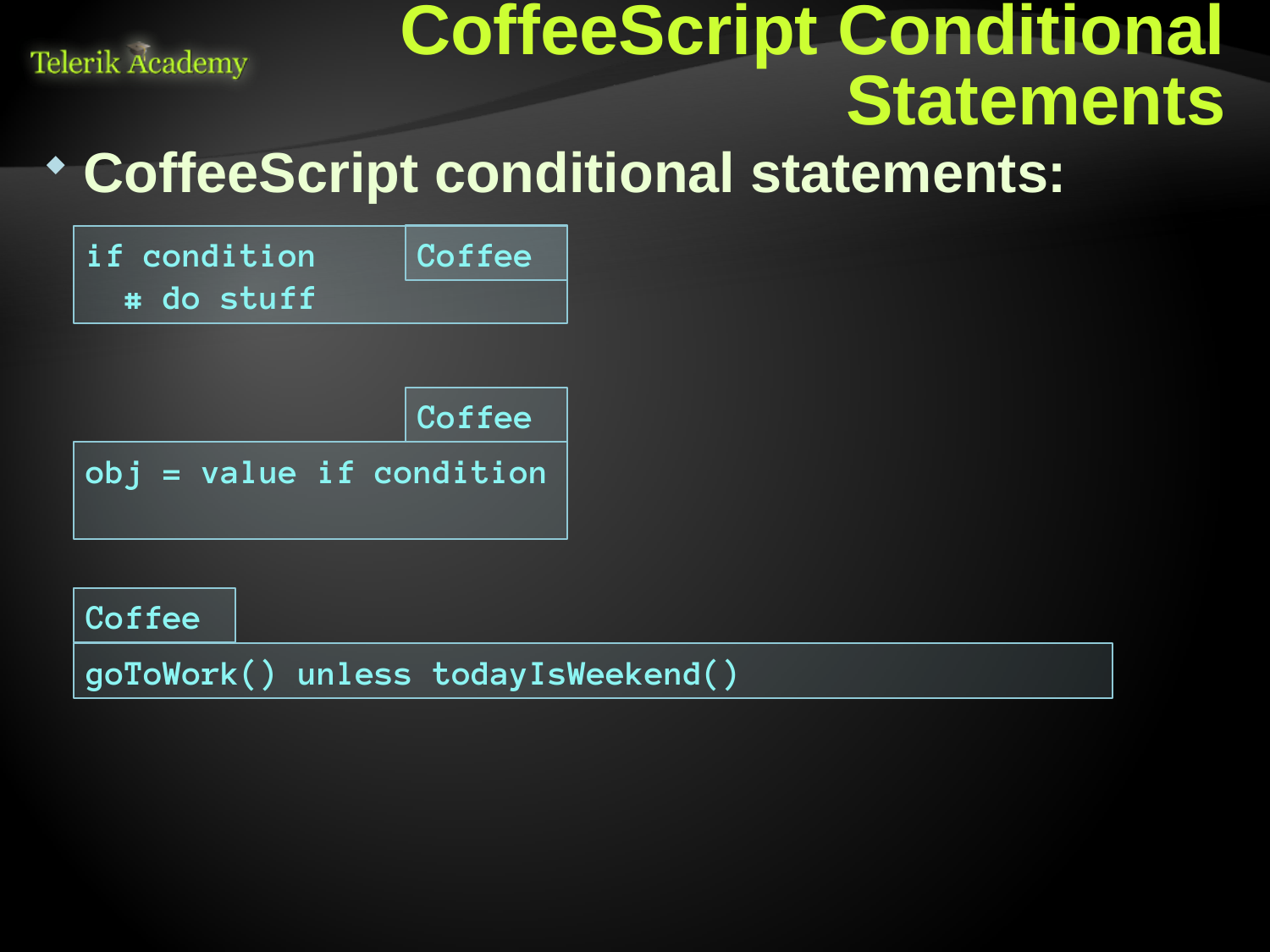

# CoffeeScript Conditional Statements
CoffeeScript conditional statements:
Coffee
if condition
  # do stuff
Coffee
obj = value if condition

Coffee
goToWork() unless todayIsWeekend()